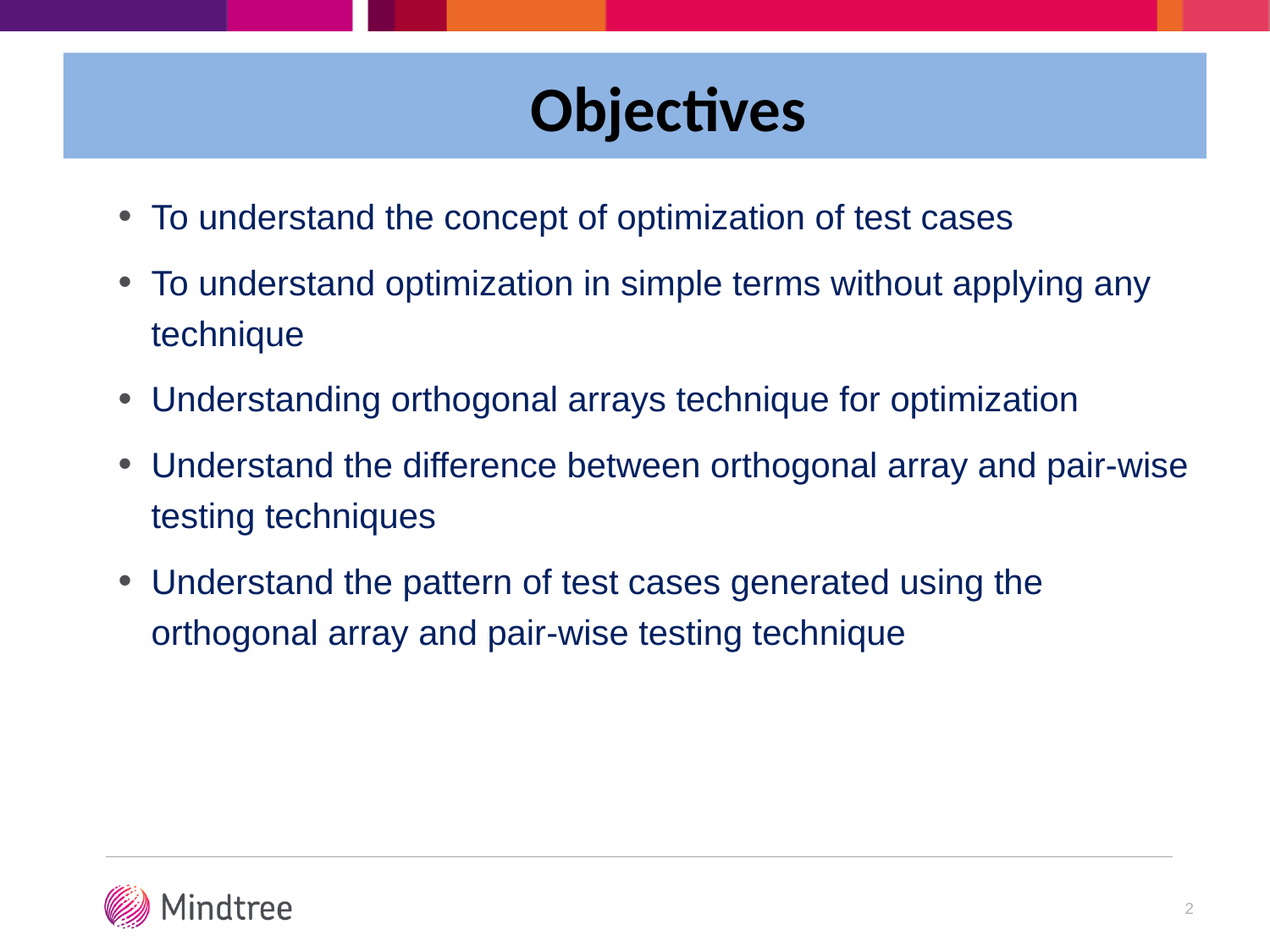

Objectives
To understand the concept of optimization of test cases
To understand optimization in simple terms without applying any technique
Understanding orthogonal arrays technique for optimization
Understand the difference between orthogonal array and pair-wise testing techniques
Understand the pattern of test cases generated using the orthogonal array and pair-wise testing technique

2